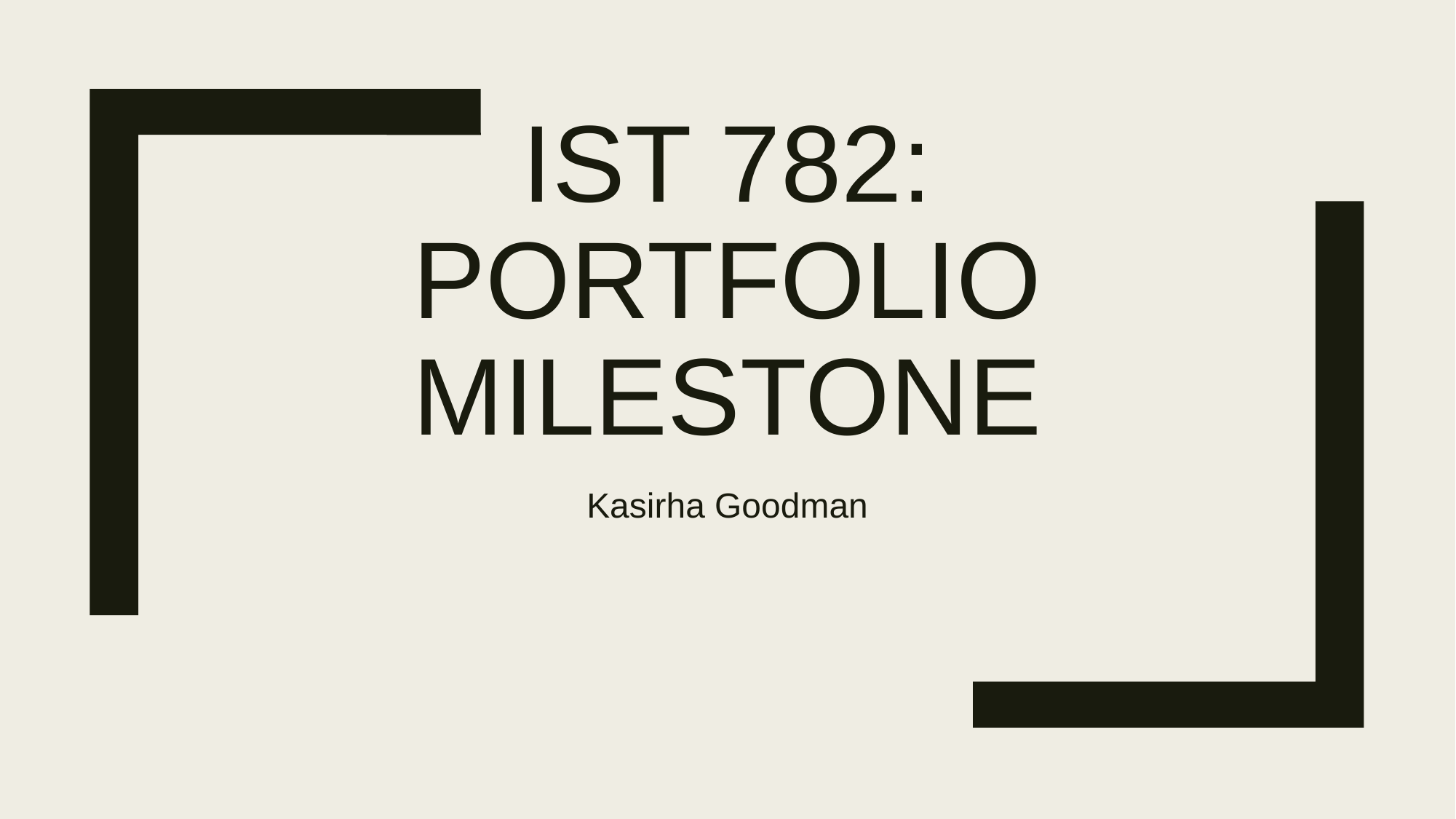

# Ist 782: Portfolio milestone
Kasirha Goodman